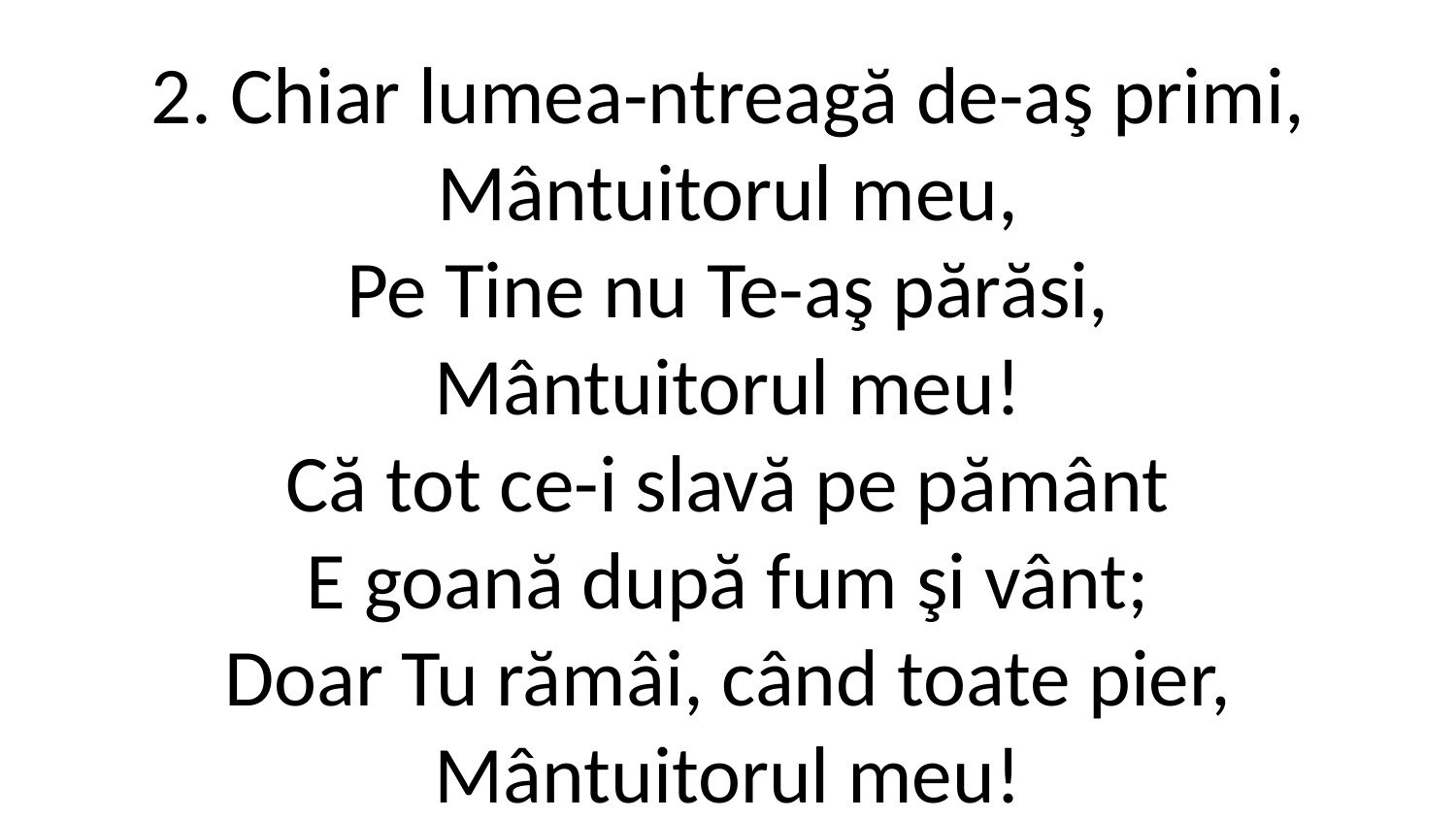

2. Chiar lumea-ntreagă de-aş primi,
Mântuitorul meu,
Pe Tine nu Te-aş părăsi,
Mântuitorul meu!
Că tot ce-i slavă pe pământ
E goană după fum şi vânt;
Doar Tu rămâi, când toate pier,
Mântuitorul meu!